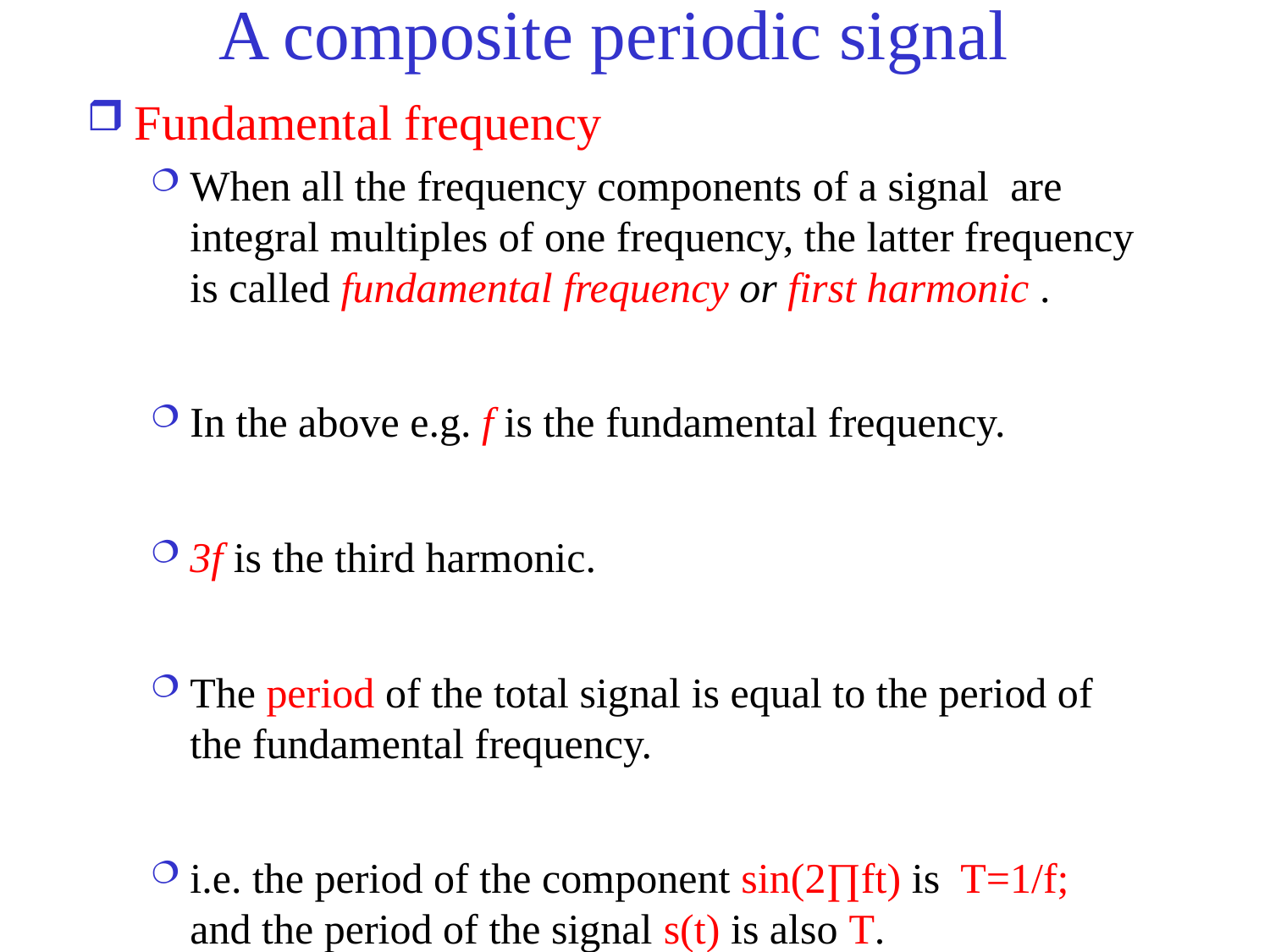

# A composite periodic signal
Fundamental frequency
When all the frequency components of a signal  are integral multiples of one frequency, the latter frequency is called fundamental frequency or first harmonic .

In the above e.g. f is the fundamental frequency.

3f is the third harmonic.

The period of the total signal is equal to the period of the fundamental frequency.

i.e. the period of the component sin(2∏ft) is  T=1/f;  and the period of the signal s(t) is also T.